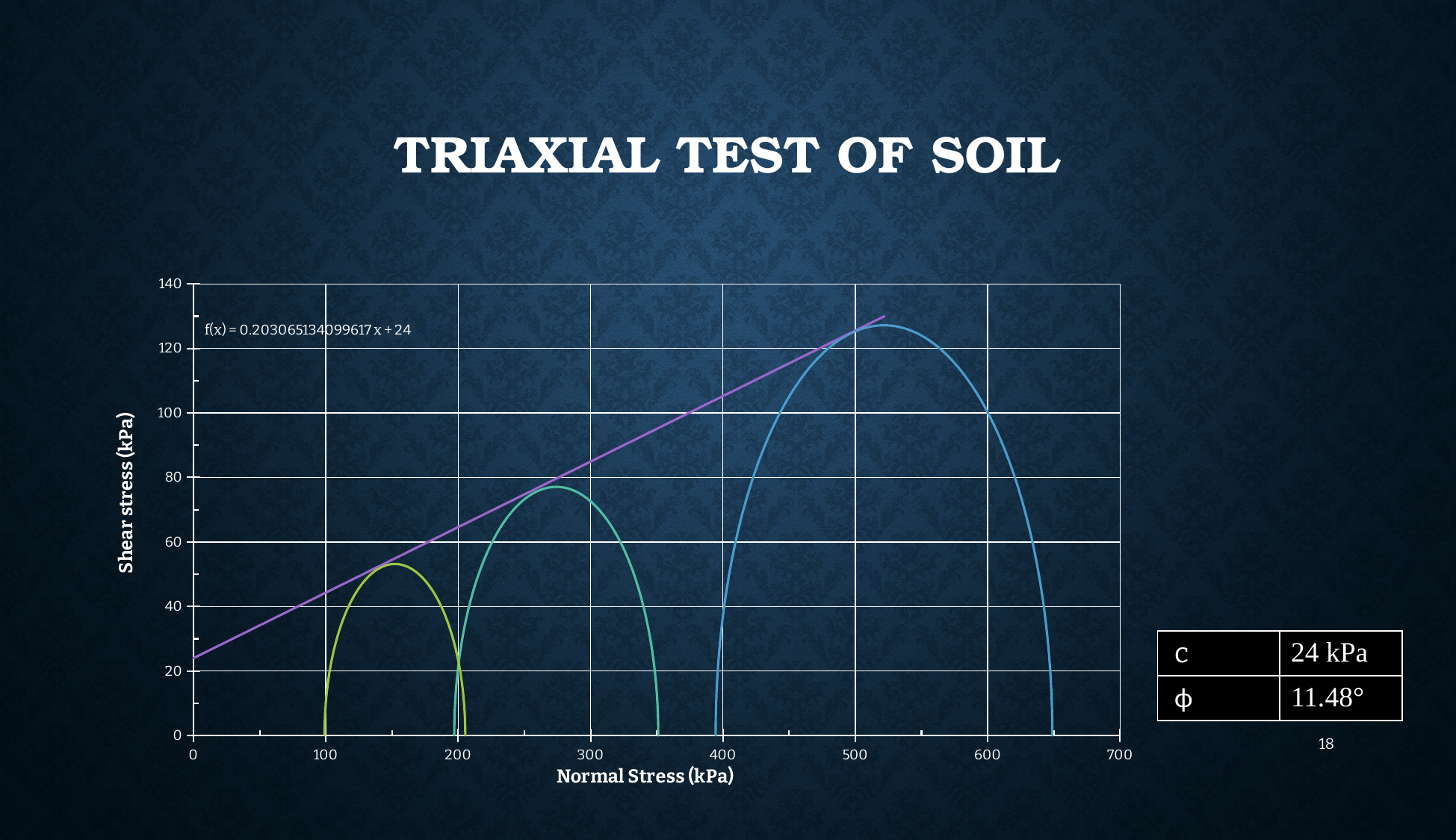

# Triaxial Test of soil

### Chart

| Category |  |  |  |  |
|---|---|---|---|---|
| c | 24 kPa |
| --- | --- |
| ϕ | 11.48° |
18